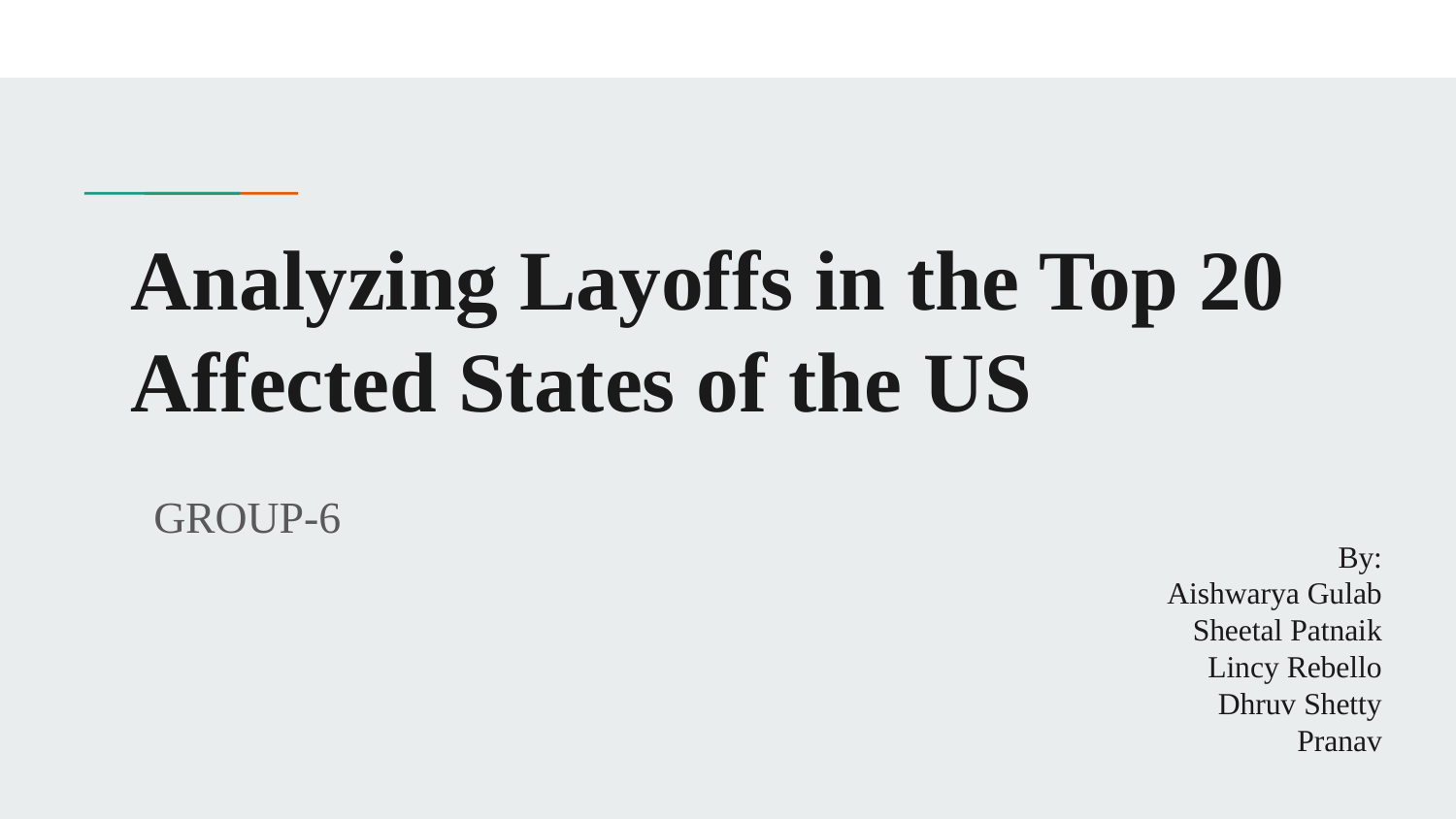

# Analyzing Layoffs in the Top 20 Affected States of the US
GROUP-6
By:
Aishwarya Gulab
Sheetal Patnaik
Lincy Rebello
Dhruv Shetty
Pranav